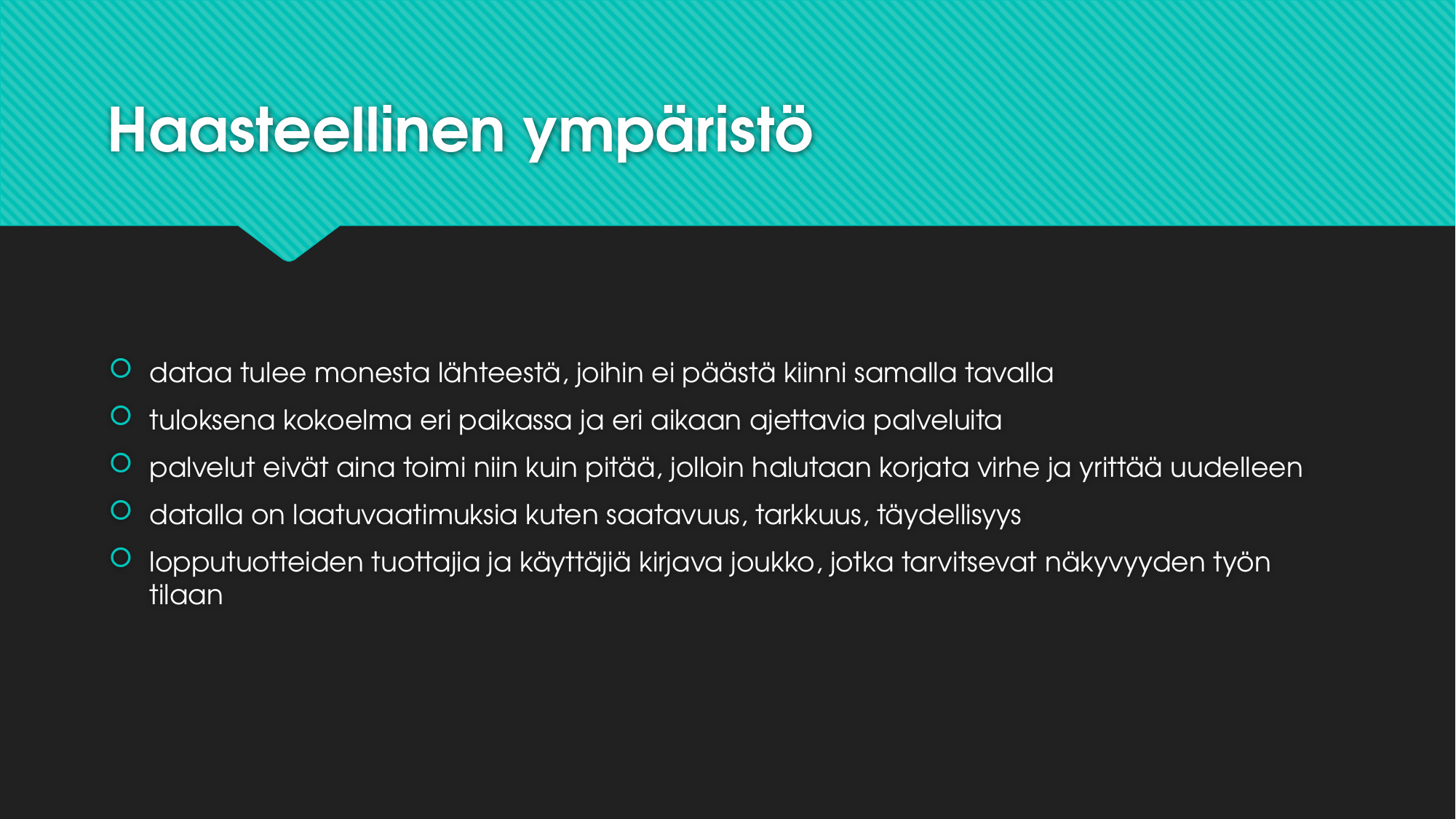

# Haasteellinen ympäristö
dataa tulee monesta lähteestä, joihin ei päästä kiinni samalla tavalla
tuloksena kokoelma eri paikassa ja eri aikaan ajettavia palveluita
palvelut eivät aina toimi niin kuin pitää, jolloin halutaan korjata virhe ja yrittää uudelleen
datalla on laatuvaatimuksia kuten saatavuus, tarkkuus, täydellisyys
lopputuotteiden tuottajia ja käyttäjiä kirjava joukko, jotka tarvitsevat näkyvyyden työn tilaan